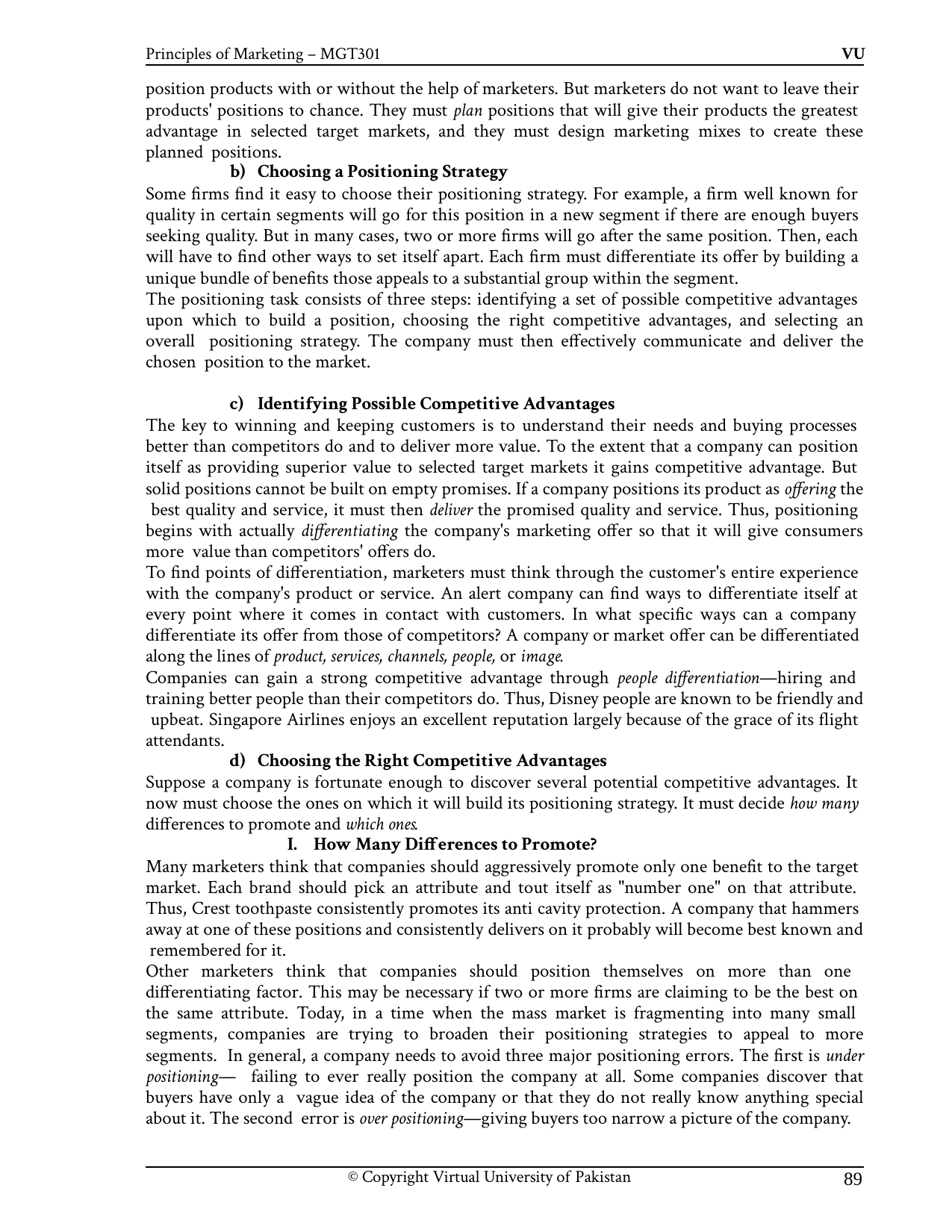

Principles of Marketing – MGT301	VU
position products with or without the help of marketers. But marketers do not want to leave their  products' positions to chance. They must plan positions that will give their products the greatest  advantage in selected target markets, and they must design marketing mixes to create these planned  positions.
Choosing a Positioning Strategy
Some firms find it easy to choose their positioning strategy. For example, a firm well known for  quality in certain segments will go for this position in a new segment if there are enough buyers  seeking quality. But in many cases, two or more firms will go after the same position. Then, each  will have to find other ways to set itself apart. Each firm must differentiate its offer by building a  unique bundle of benefits those appeals to a substantial group within the segment.
The positioning task consists of three steps: identifying a set of possible competitive advantages  upon which to build a position, choosing the right competitive advantages, and selecting an overall  positioning strategy. The company must then effectively communicate and deliver the chosen  position to the market.

Identifying Possible Competitive Advantages
The key to winning and keeping customers is to understand their needs and buying processes  better than competitors do and to deliver more value. To the extent that a company can position  itself as providing superior value to selected target markets it gains competitive advantage. But  solid positions cannot be built on empty promises. If a company positions its product as offering the  best quality and service, it must then deliver the promised quality and service. Thus, positioning  begins with actually differentiating the company's marketing offer so that it will give consumers more  value than competitors' offers do.
To find points of differentiation, marketers must think through the customer's entire experience  with the company's product or service. An alert company can find ways to differentiate itself at  every point where it comes in contact with customers. In what specific ways can a company  differentiate its offer from those of competitors? A company or market offer can be differentiated  along the lines of product, services, channels, people, or image.
Companies can gain a strong competitive advantage through people differentiation—hiring and  training better people than their competitors do. Thus, Disney people are known to be friendly and  upbeat. Singapore Airlines enjoys an excellent reputation largely because of the grace of its flight  attendants.
Choosing the Right Competitive Advantages
Suppose a company is fortunate enough to discover several potential competitive advantages. It  now must choose the ones on which it will build its positioning strategy. It must decide how many  differences to promote and which ones.
How Many Differences to Promote?
Many marketers think that companies should aggressively promote only one benefit to the target  market. Each brand should pick an attribute and tout itself as "number one" on that attribute.  Thus, Crest toothpaste consistently promotes its anti cavity protection. A company that hammers  away at one of these positions and consistently delivers on it probably will become best known and  remembered for it.
Other marketers think that companies should position themselves on more than one  differentiating factor. This may be necessary if two or more firms are claiming to be the best on  the same attribute. Today, in a time when the mass market is fragmenting into many small  segments, companies are trying to broaden their positioning strategies to appeal to more segments.  In general, a company needs to avoid three major positioning errors. The first is under positioning—  failing to ever really position the company at all. Some companies discover that buyers have only a  vague idea of the company or that they do not really know anything special about it. The second  error is over positioning—giving buyers too narrow a picture of the company.

© Copyright Virtual University of Pakistan
89